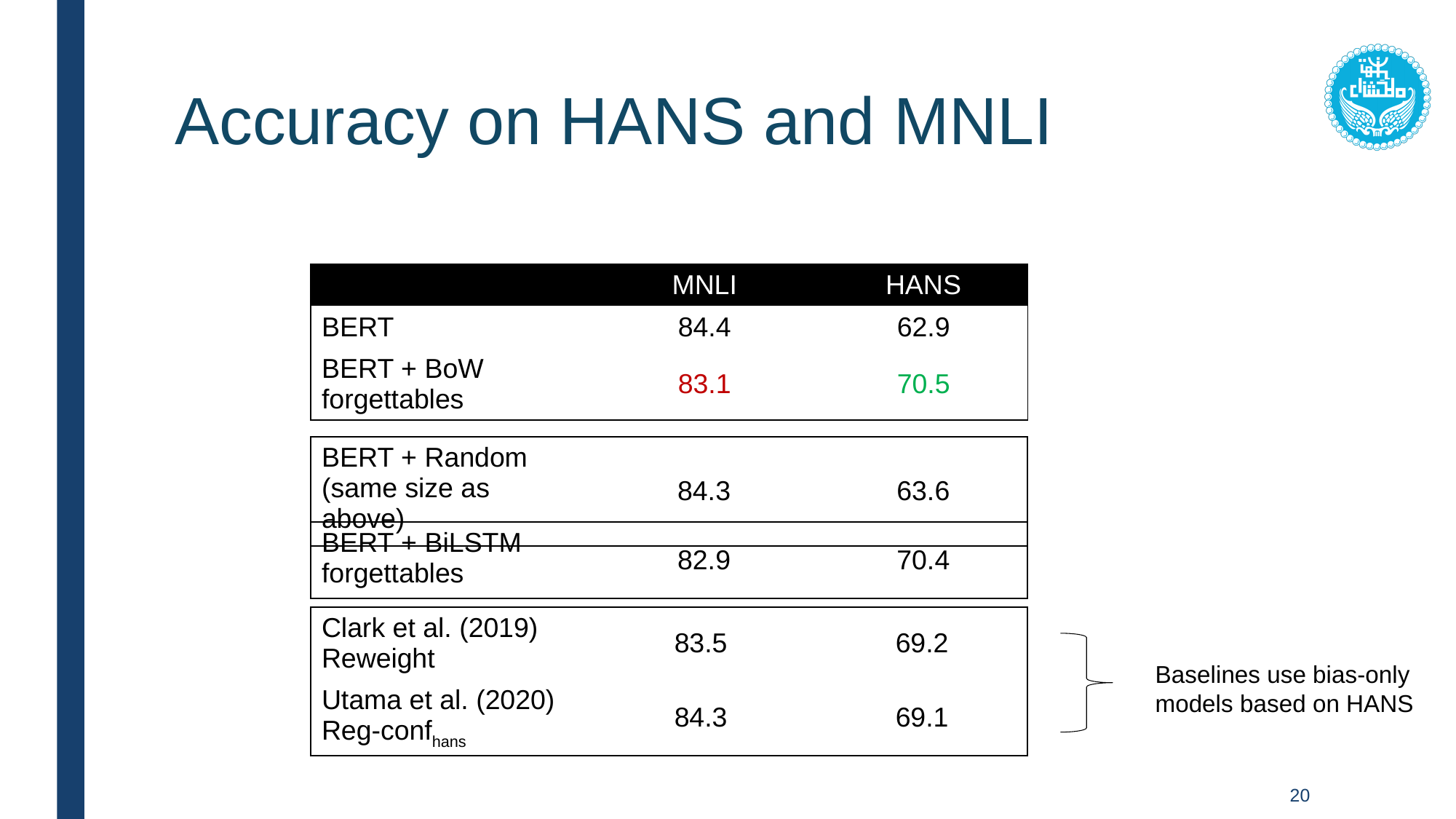

# Accuracy on HANS and MNLI
|  | MNLI | HANS |
| --- | --- | --- |
| BERT | 84.4 | 62.9 |
| BERT + BoW forgettables | 83.1 | 70.5 |
| BERT + Random (same size as above) | 84.3 | 63.6 |
| --- | --- | --- |
| BERT + BiLSTM forgettables | 82.9 | 70.4 |
| --- | --- | --- |
| Clark et al. (2019) Reweight | 83.5 | 69.2 |
| --- | --- | --- |
| Utama et al. (2020) Reg-confhans | 84.3 | 69.1 |

Baselines use bias-only models based on HANS
20